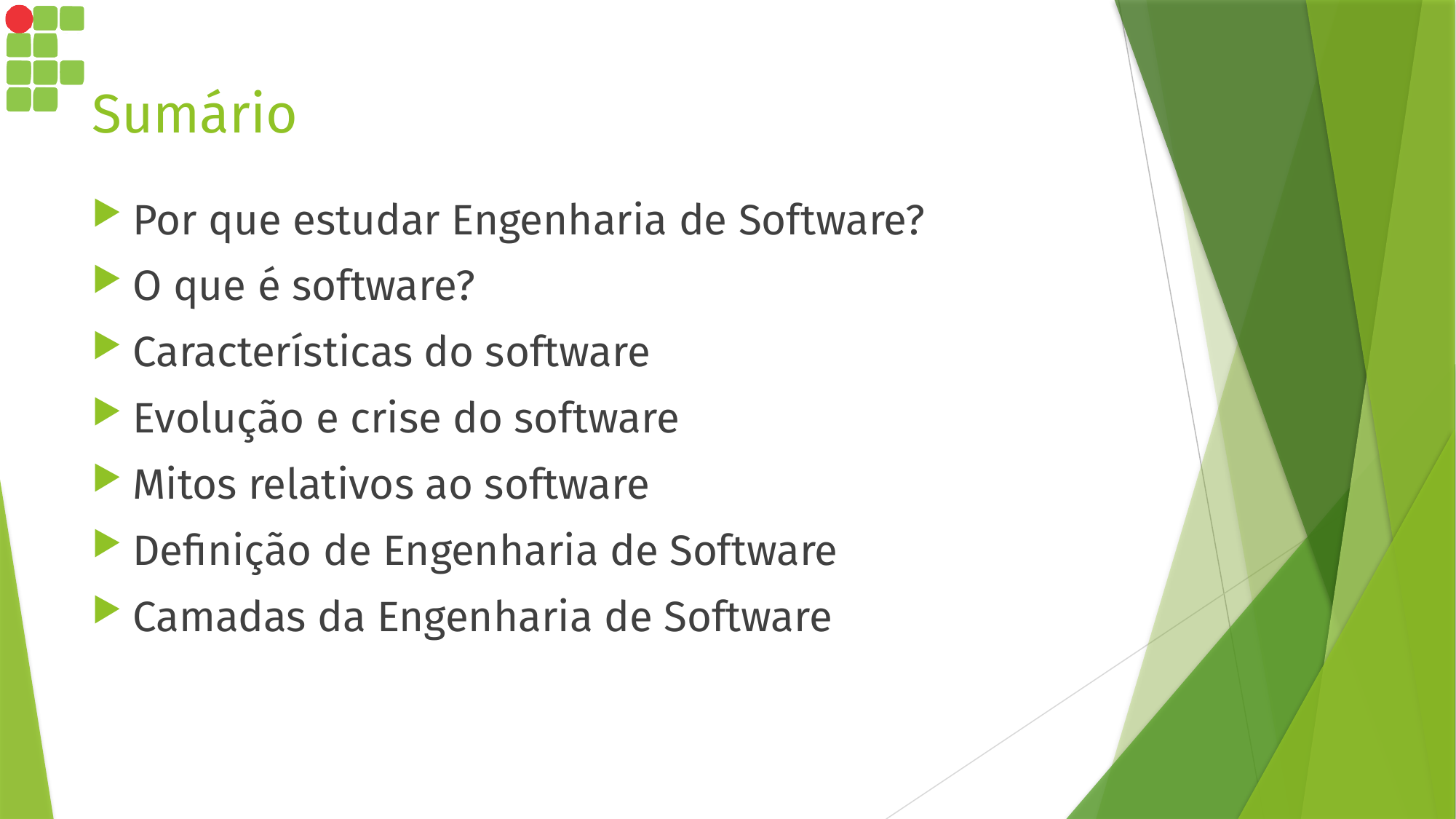

# Sumário
Por que estudar Engenharia de Software?
O que é software?
Características do software
Evolução e crise do software
Mitos relativos ao software
Definição de Engenharia de Software
Camadas da Engenharia de Software